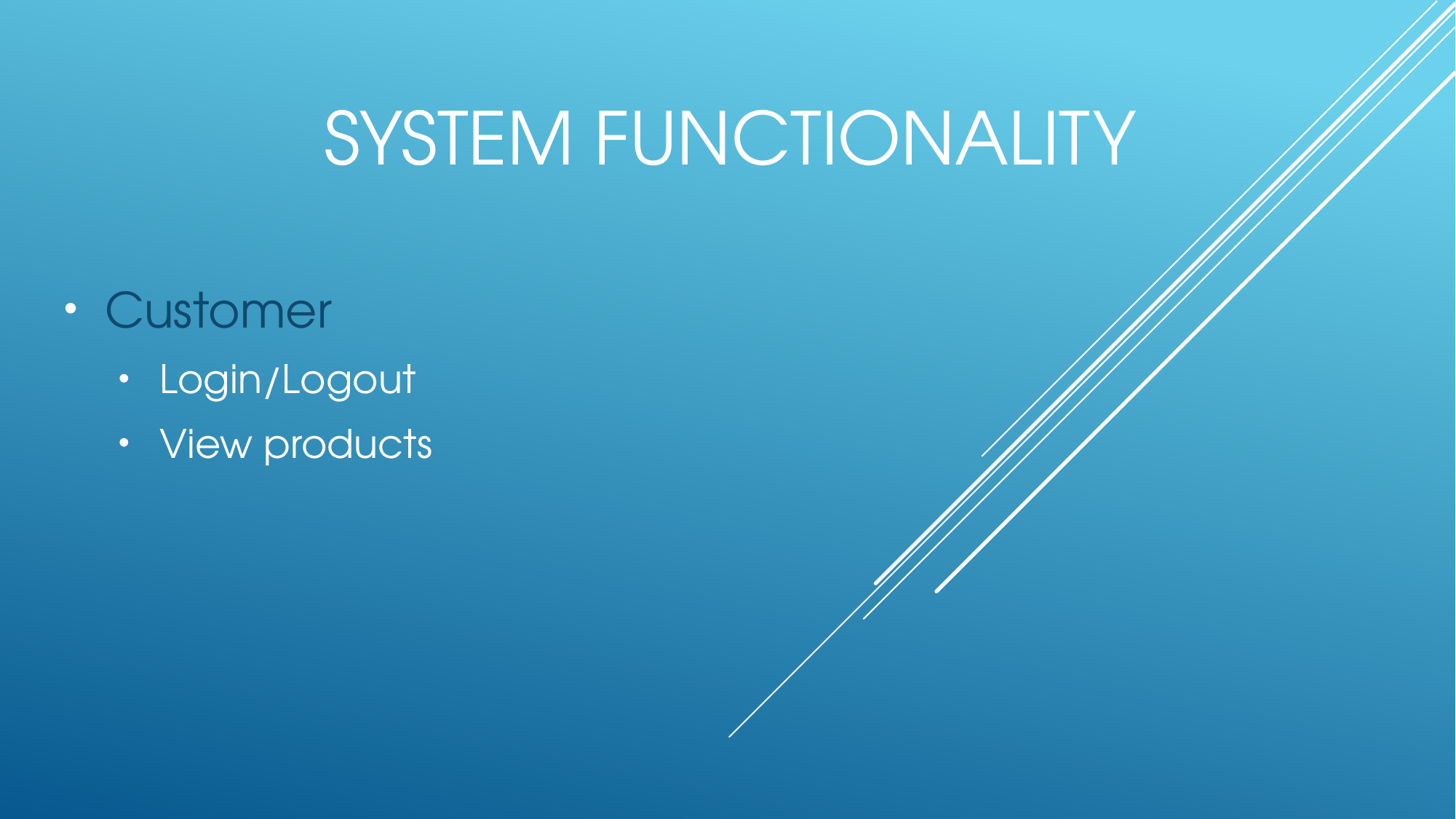

# System functionality

Customer
Login/Logout
View products